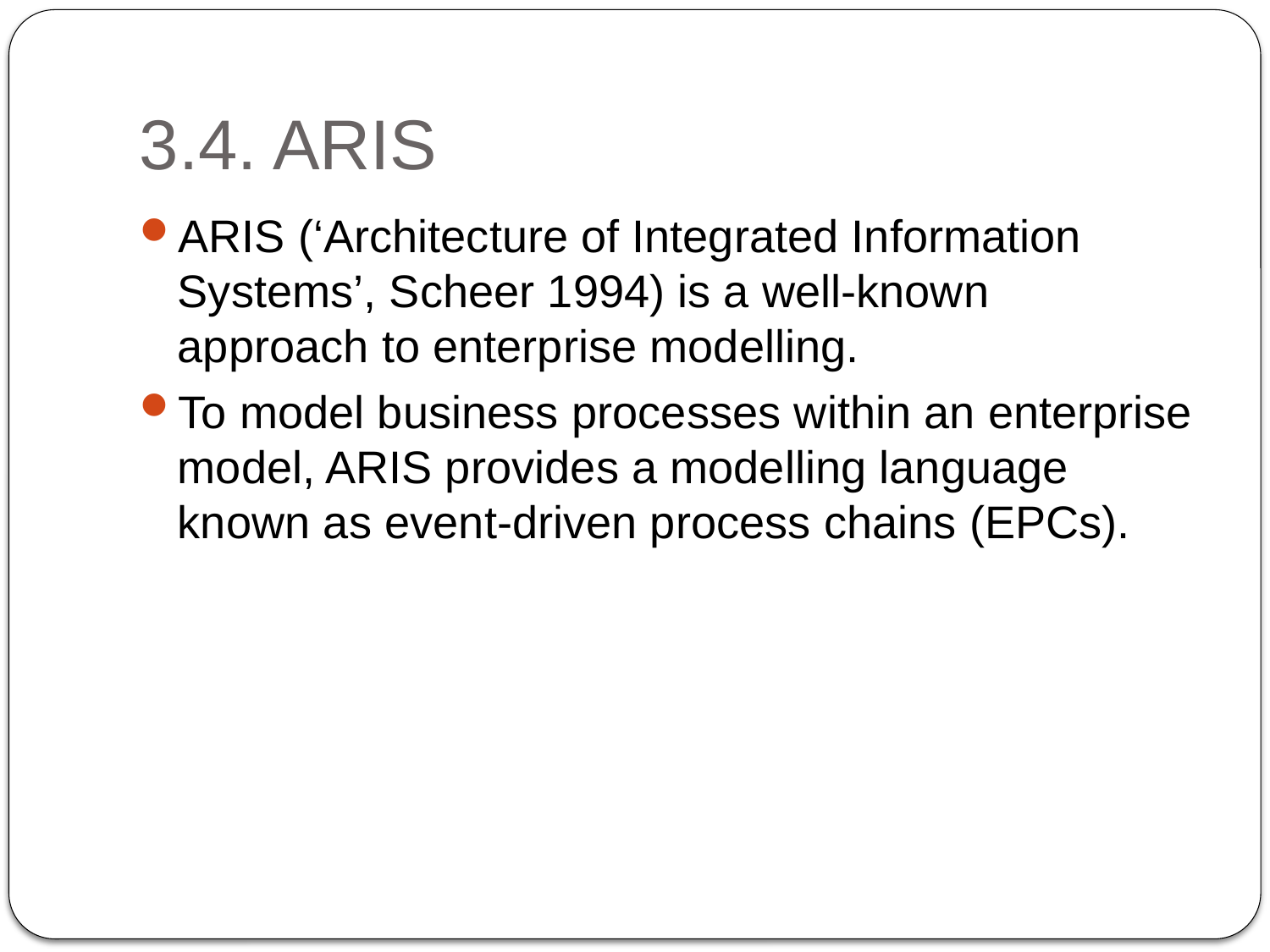

# 3.4. ARIS
ARIS (‘Architecture of Integrated Information Systems’, Scheer 1994) is a well-known  approach to enterprise modelling.
To model business processes within an enterprise model, ARIS provides a modelling language known as event-driven process chains (EPCs).